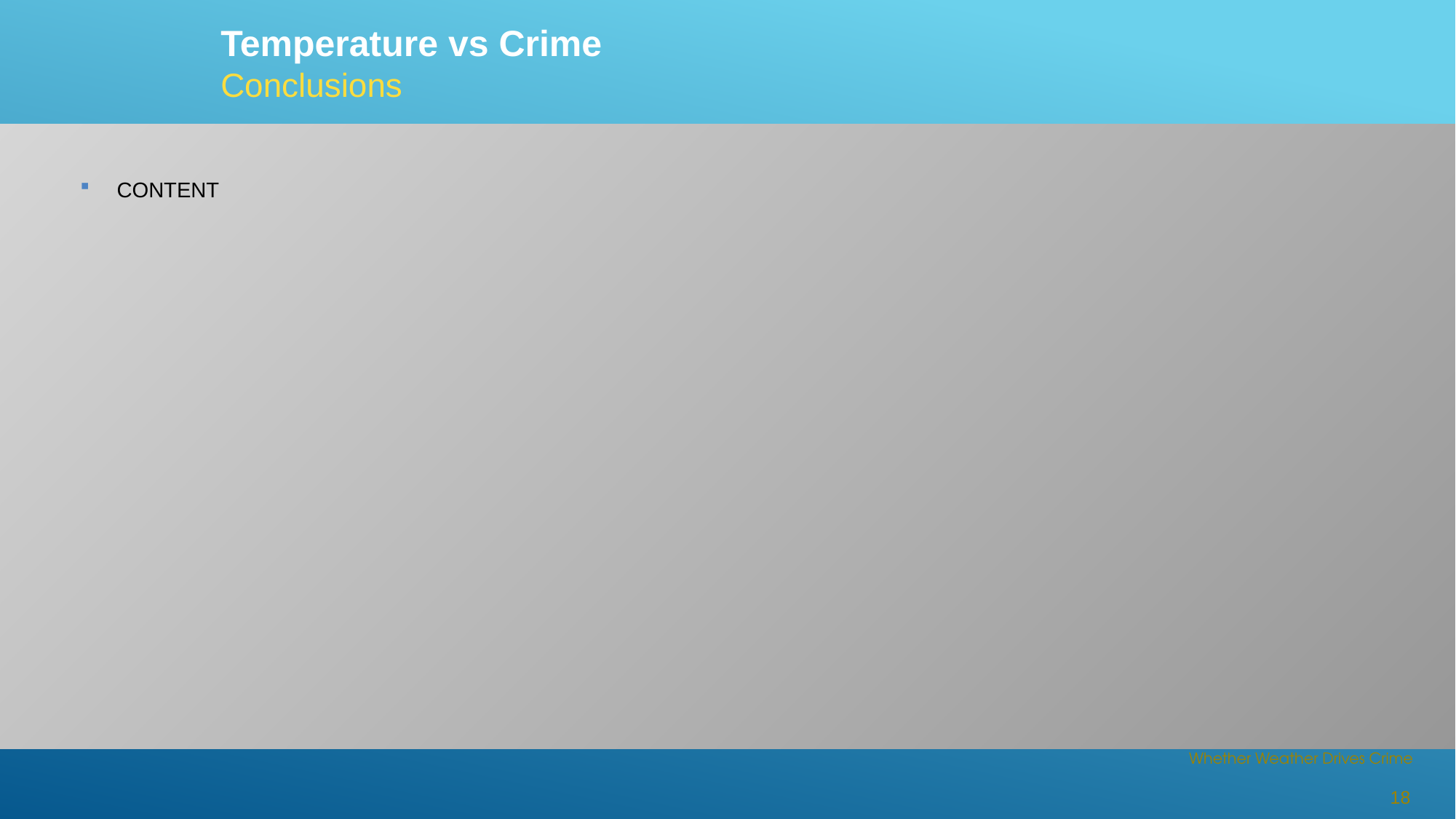

Temperature vs Crime
Conclusions

CONTENT

18
Whether Weather Drives Crime